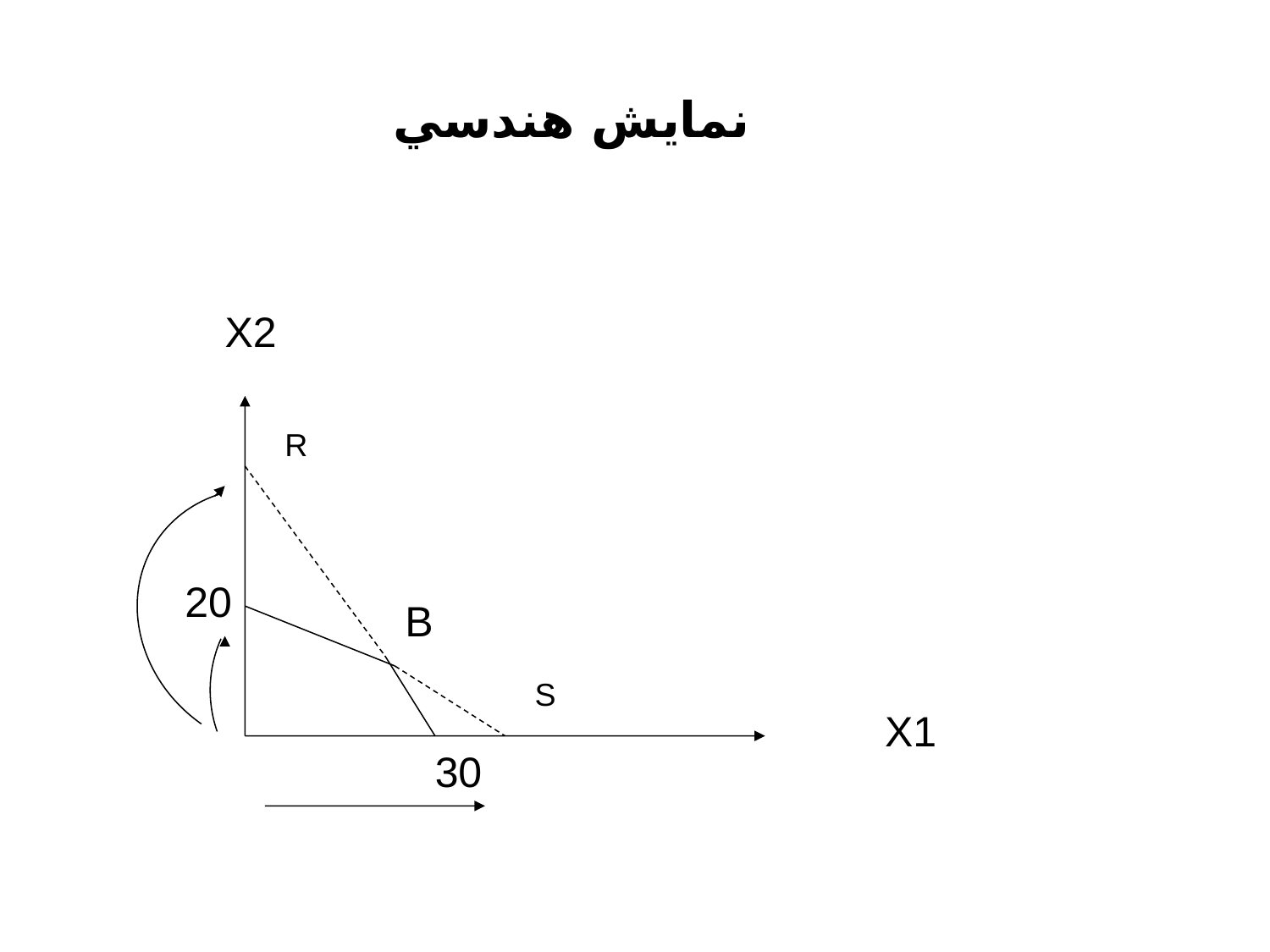

نمايش هندسي
X2

R

20
B

S
X1

30